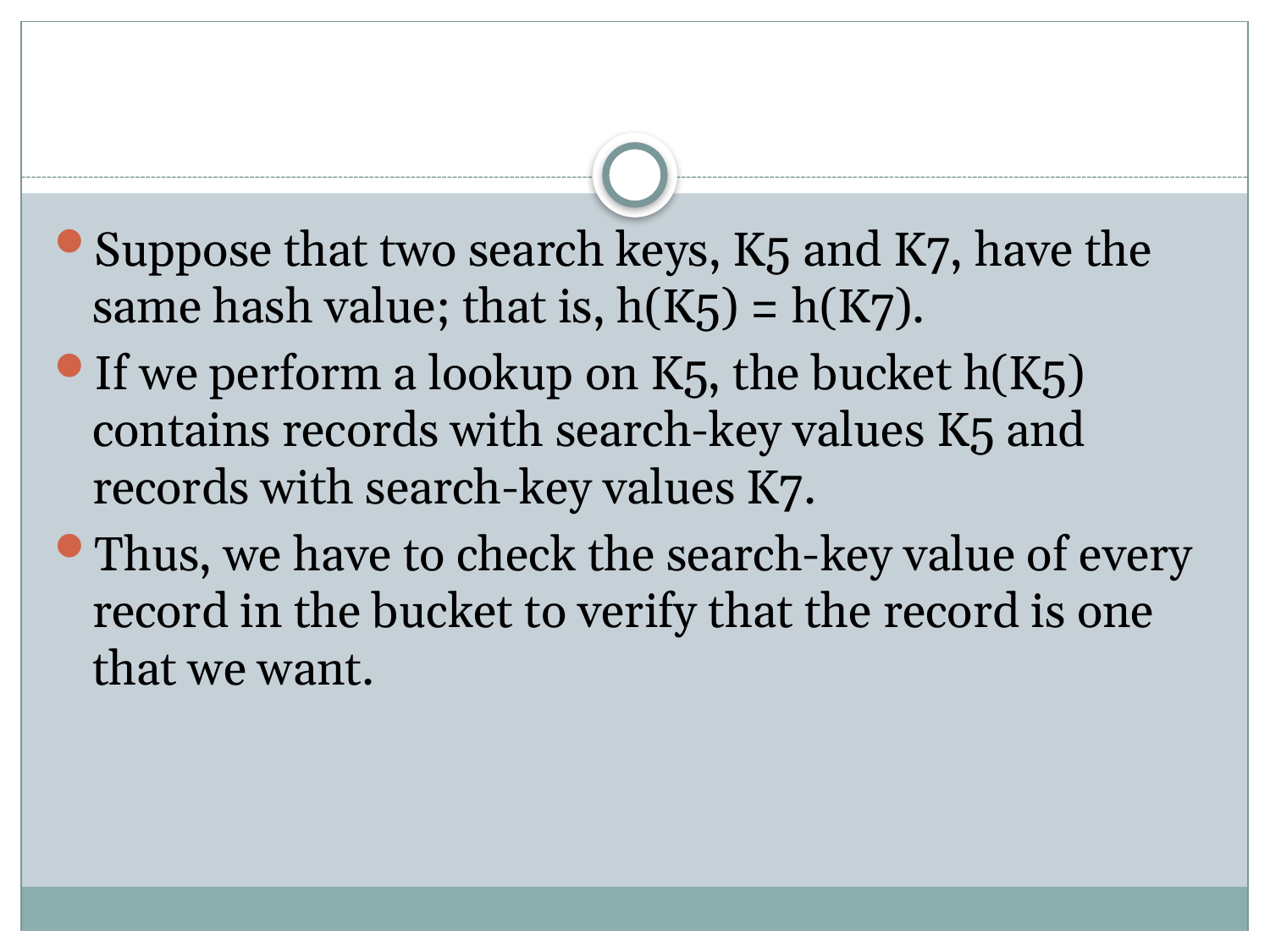

#
Suppose that two search keys, K5 and K7, have the same hash value; that is, h(K5) = h(K7).
If we perform a lookup on K5, the bucket h(K5) contains records with search-key values K5 and records with search-key values K7.
Thus, we have to check the search-key value of every record in the bucket to verify that the record is one that we want.